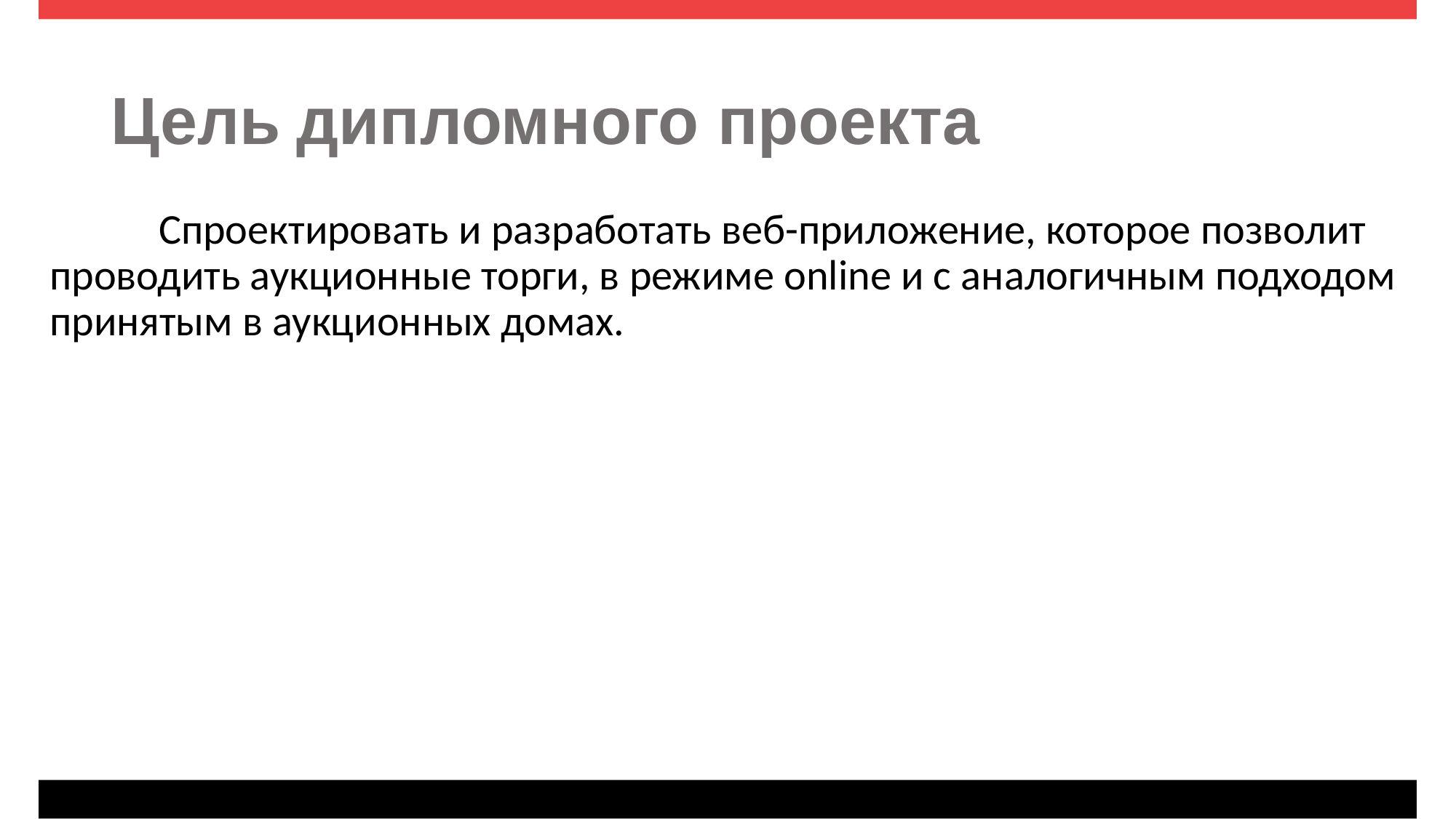

# Цель дипломного проекта
	Спроектировать и разработать веб-приложение, которое позволит проводить аукционные торги, в режиме online и с аналогичным подходом принятым в аукционных домах.